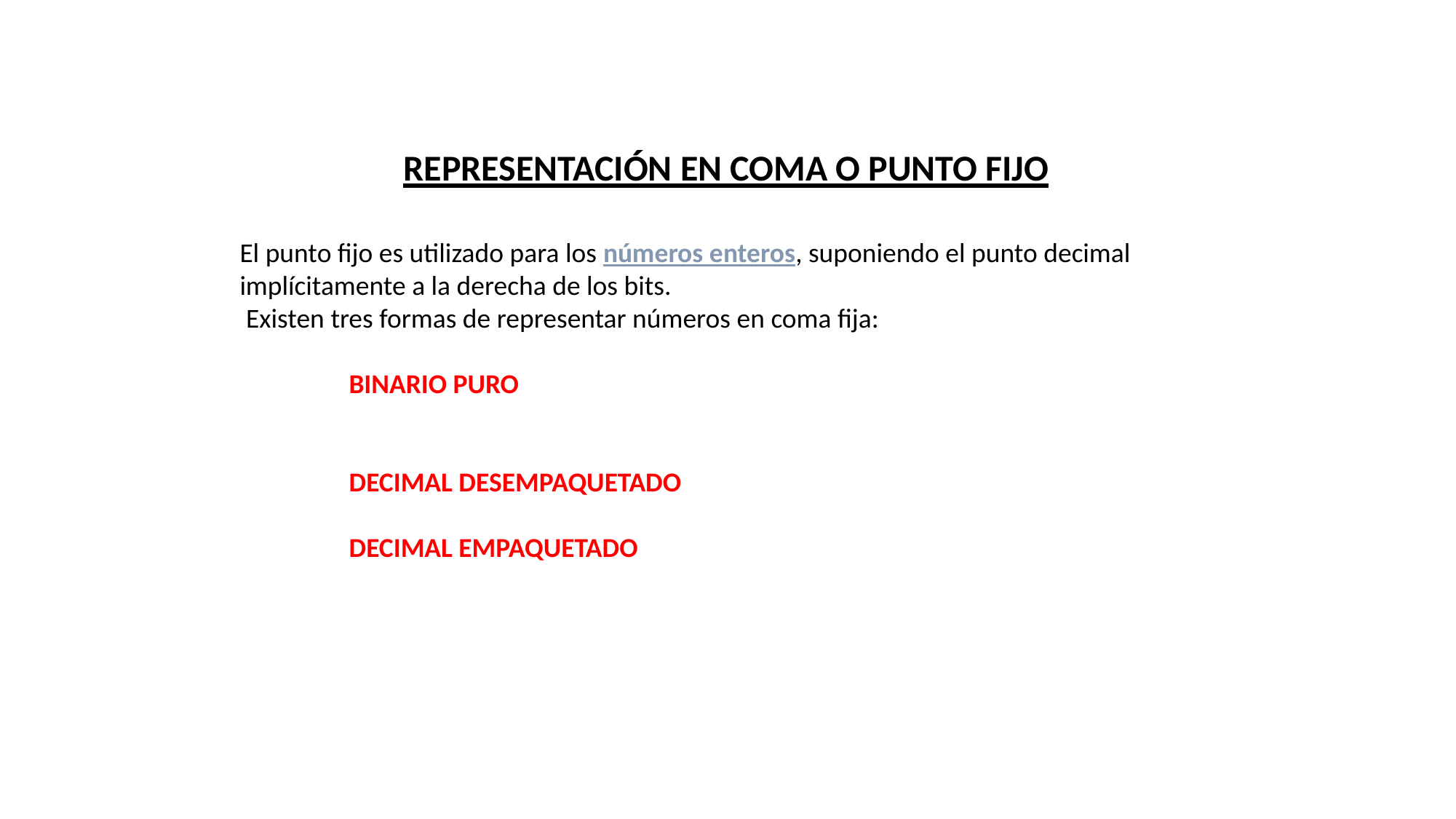

REPRESENTACIÓN EN COMA O PUNTO FIJO
El punto fijo es utilizado para los números enteros, suponiendo el punto decimal implícitamente a la derecha de los bits.
 Existen tres formas de representar números en coma fija:

 	BINARIO PURO


	DECIMAL DESEMPAQUETADO

	DECIMAL EMPAQUETADO